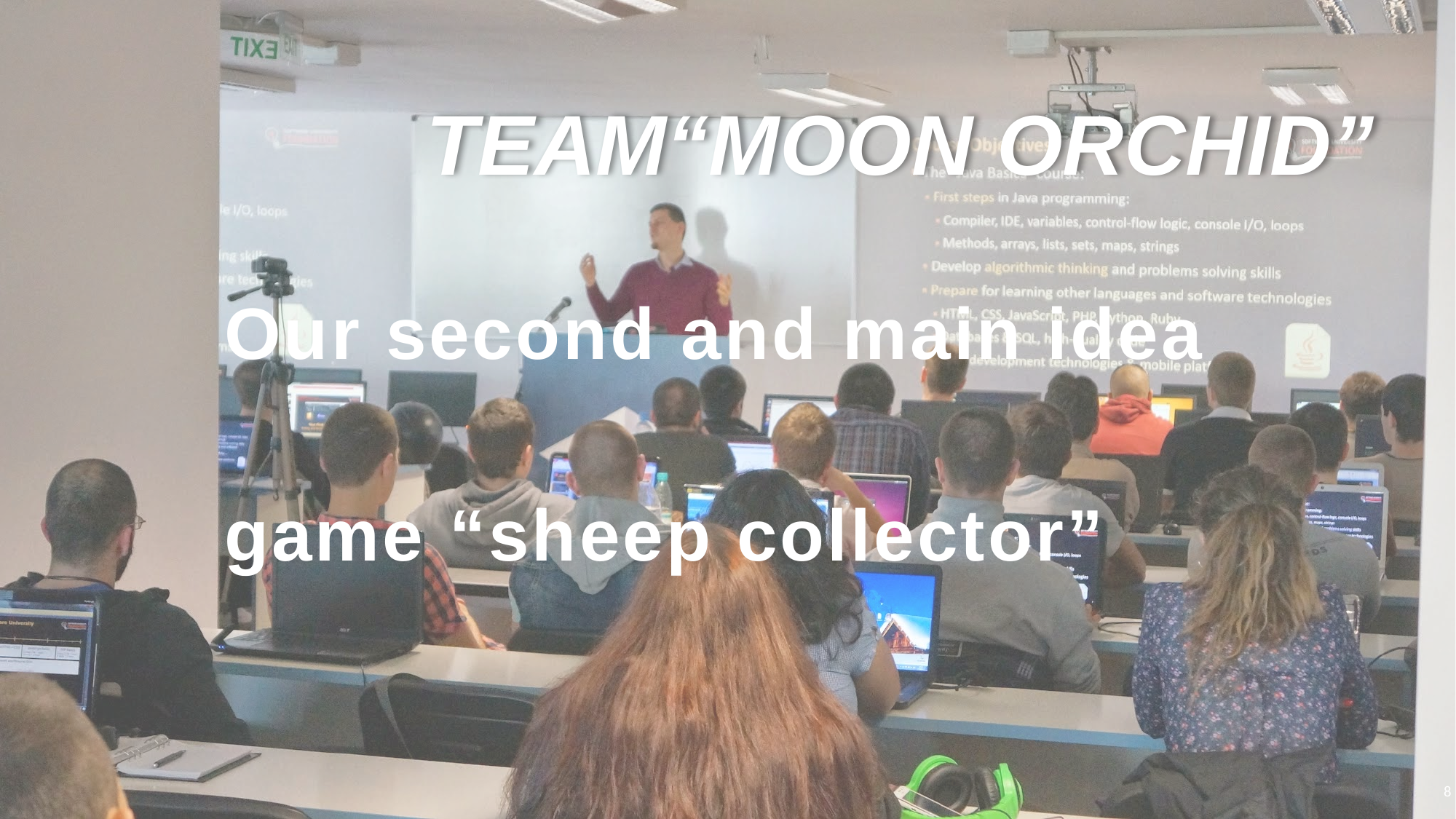

# TEAM“MOON ORCHID”
   Our second and main idea

   game “sheep collector”
8